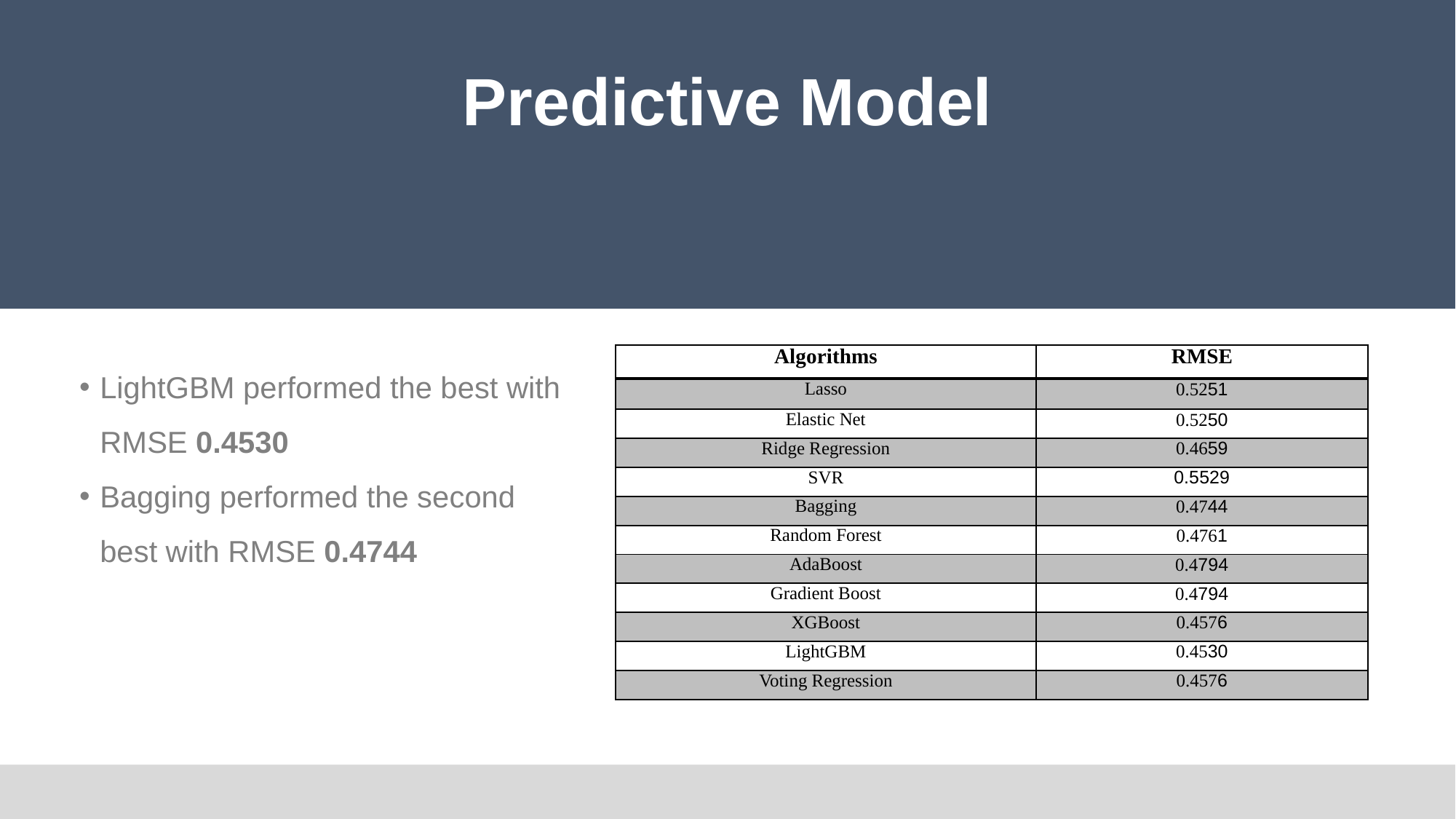

Predictive Model
LightGBM performed the best with RMSE 0.4530
Bagging performed the second best with RMSE 0.4744
| Algorithms | RMSE |
| --- | --- |
| Lasso | 0.5251 |
| Elastic Net | 0.5250 |
| Ridge Regression | 0.4659 |
| SVR | 0.5529 |
| Bagging | 0.4744 |
| Random Forest | 0.4761 |
| AdaBoost | 0.4794 |
| Gradient Boost | 0.4794 |
| XGBoost | 0.4576 |
| LightGBM | 0.4530 |
| Voting Regression | 0.4576 |